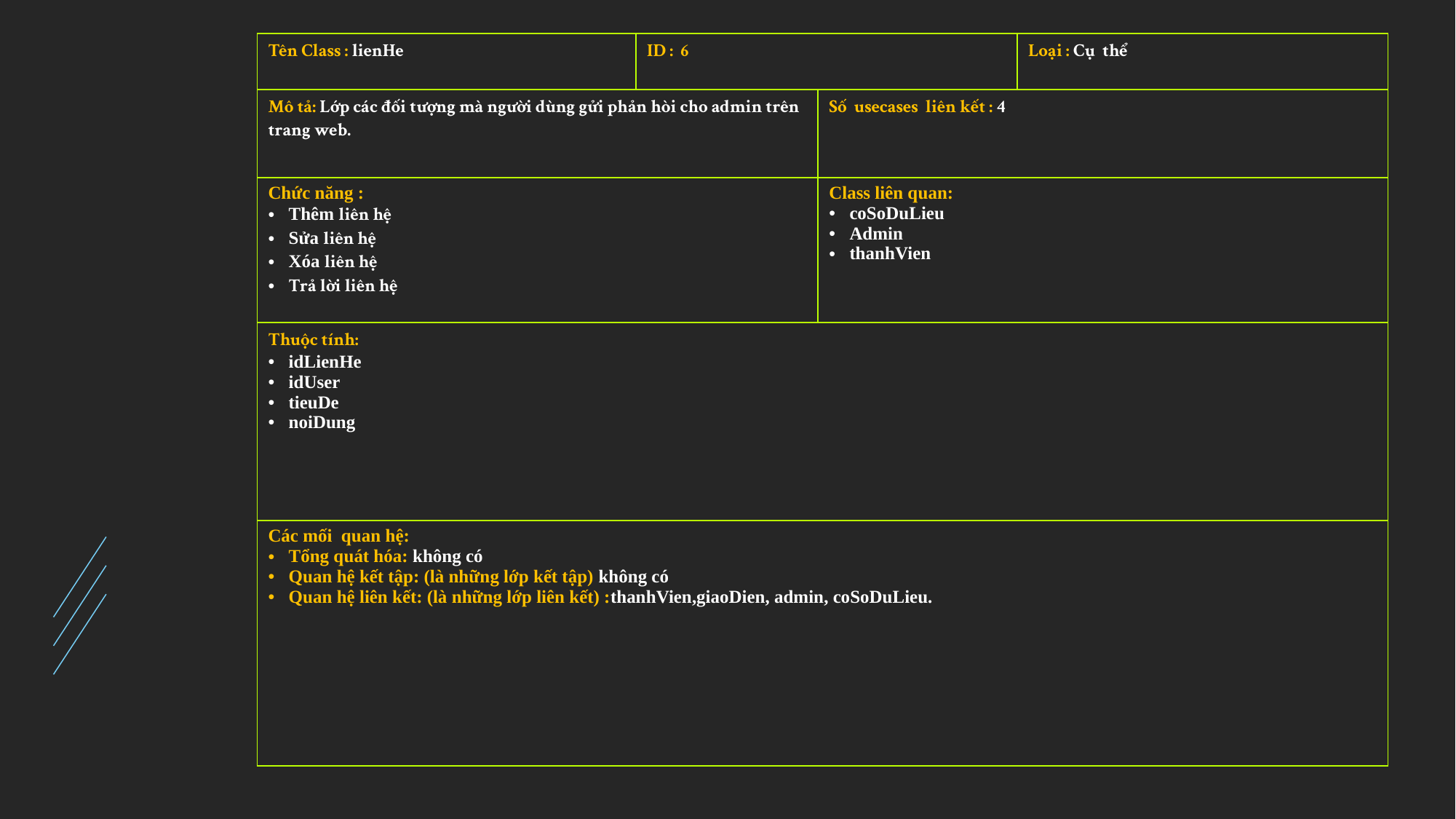

| Tên Class : lienHe | ID : 6 |  | Loại : Cụ thể |
| --- | --- | --- | --- |
| Mô tả: Lớp các đối tượng mà người dùng gửi phản hòi cho admin trên trang web. |  | Số usecases liên kết : 4 |  |
| Chức năng : Thêm liên hệ Sửa liên hệ Xóa liên hệ Trả lời liên hệ |  | Class liên quan: coSoDuLieu Admin thanhVien |  |
| Thuộc tính: idLienHe idUser tieuDe noiDung |  |  |  |
| Các mối quan hệ: Tổng quát hóa: không có Quan hệ kết tập: (là những lớp kết tập) không có Quan hệ liên kết: (là những lớp liên kết) :thanhVien,giaoDien, admin, coSoDuLieu. |  |  |  |